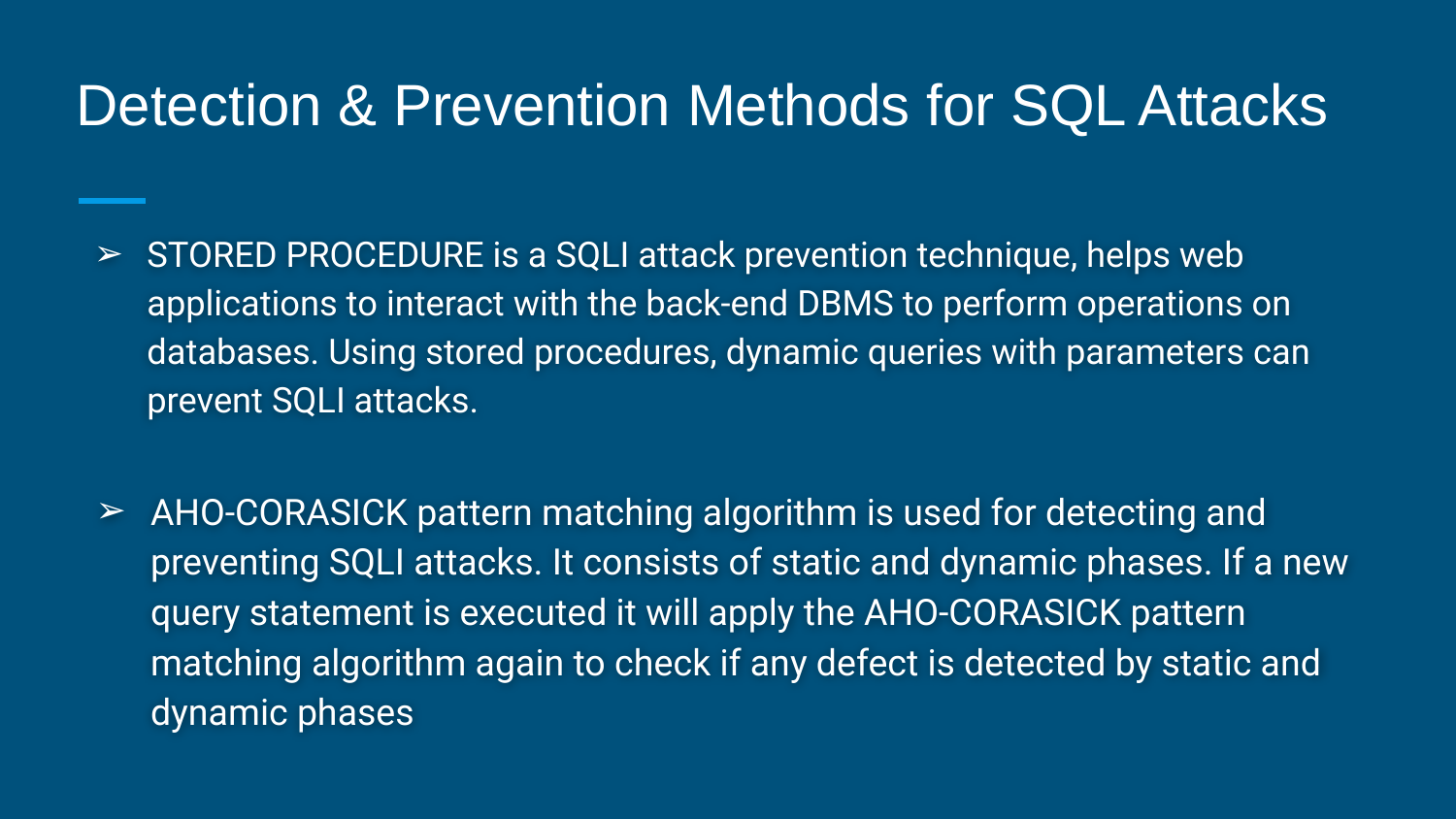

# Detection & Prevention Methods for SQL Attacks
STORED PROCEDURE is a SQLI attack prevention technique, helps web applications to interact with the back-end DBMS to perform operations on databases. Using stored procedures, dynamic queries with parameters can prevent SQLI attacks.
AHO-CORASICK pattern matching algorithm is used for detecting and preventing SQLI attacks. It consists of static and dynamic phases. If a new query statement is executed it will apply the AHO-CORASICK pattern matching algorithm again to check if any defect is detected by static and dynamic phases